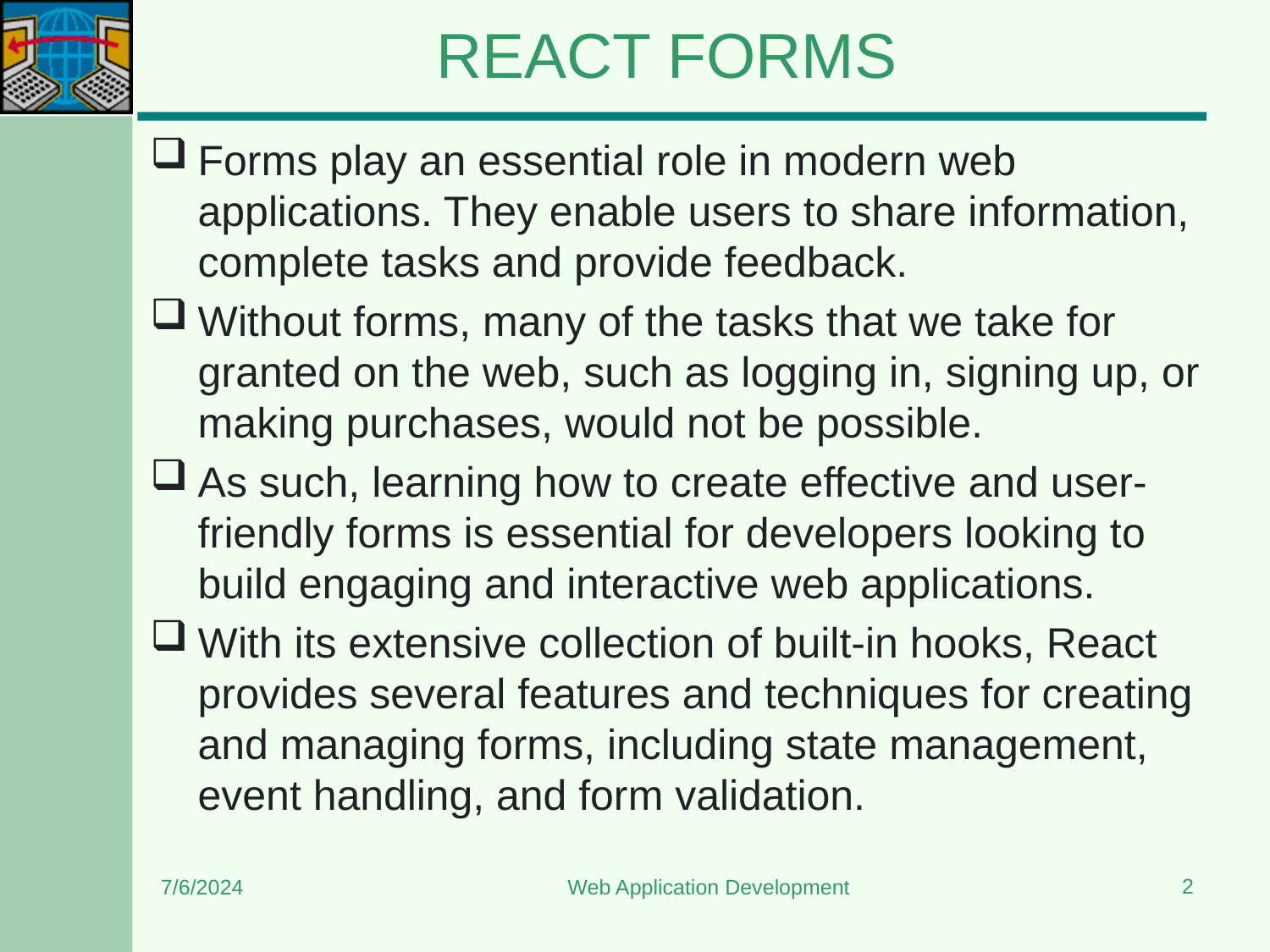

# REACT FORMS
Forms play an essential role in modern web applications. They enable users to share information, complete tasks and provide feedback.
Without forms, many of the tasks that we take for granted on the web, such as logging in, signing up, or making purchases, would not be possible.
As such, learning how to create effective and user-friendly forms is essential for developers looking to build engaging and interactive web applications.
With its extensive collection of built-in hooks, React provides several features and techniques for creating and managing forms, including state management, event handling, and form validation.

2
7/6/2024
Web Application Development